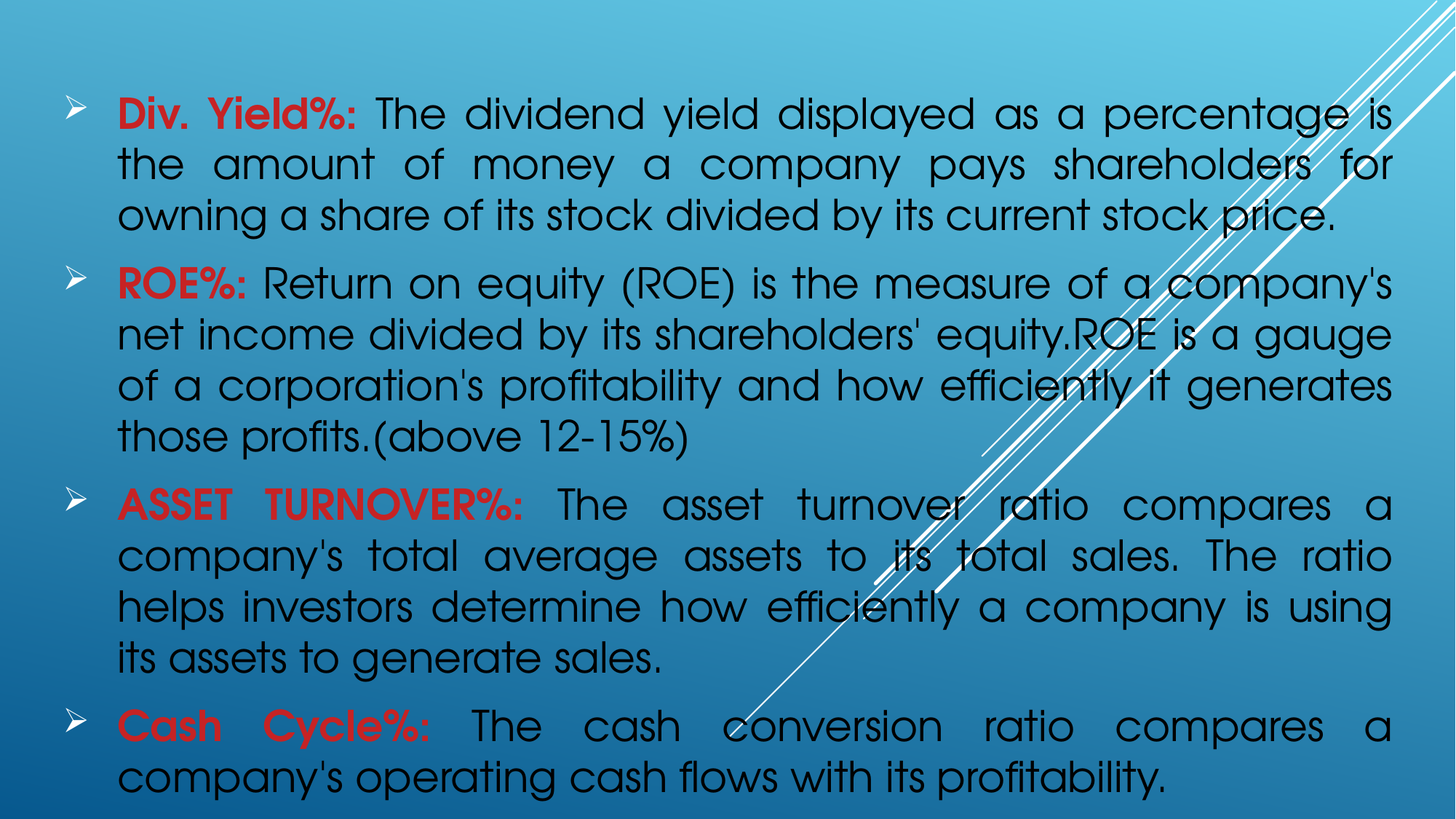

Div. Yield%: The dividend yield displayed as a percentage is the amount of money a company pays shareholders for owning a share of its stock divided by its current stock price.
ROE%: Return on equity (ROE) is the measure of a company's net income divided by its shareholders' equity.ROE is a gauge of a corporation's profitability and how efficiently it generates those profits.(above 12-15%)
ASSET TURNOVER%: The asset turnover ratio compares a company's total average assets to its total sales. The ratio helps investors determine how efficiently a company is using its assets to generate sales.
Cash Cycle%: The cash conversion ratio compares a company's operating cash flows with its profitability.